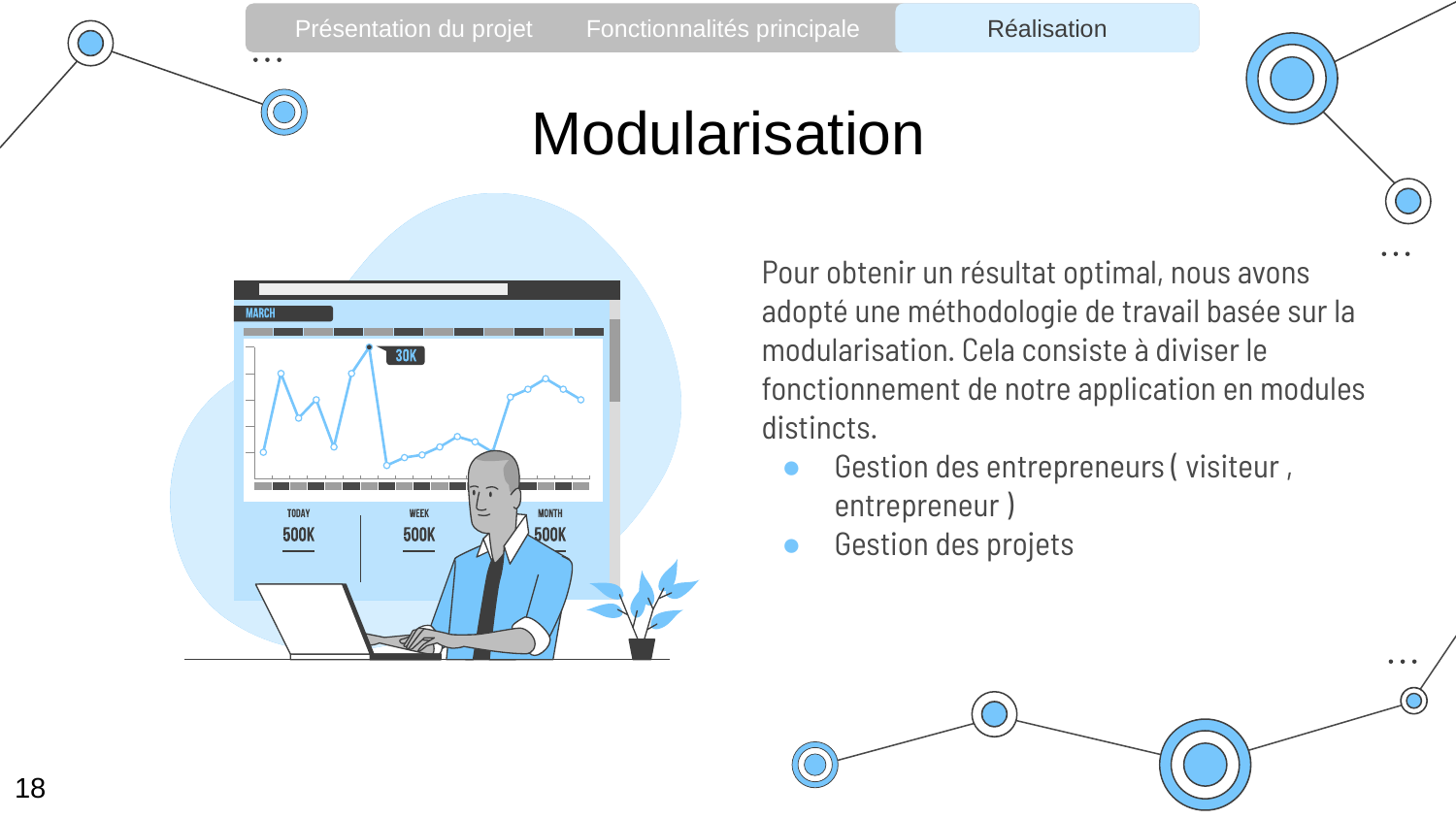

Présentation du projet 	Fonctionnalités principale  		 Réalisation
Réalisation
# Modularisation

Pour obtenir un résultat optimal, nous avons adopté une méthodologie de travail basée sur la modularisation. Cela consiste à diviser le fonctionnement de notre application en modules distincts.
Gestion des entrepreneurs ( visiteur , entrepreneur )
Gestion des projets
18